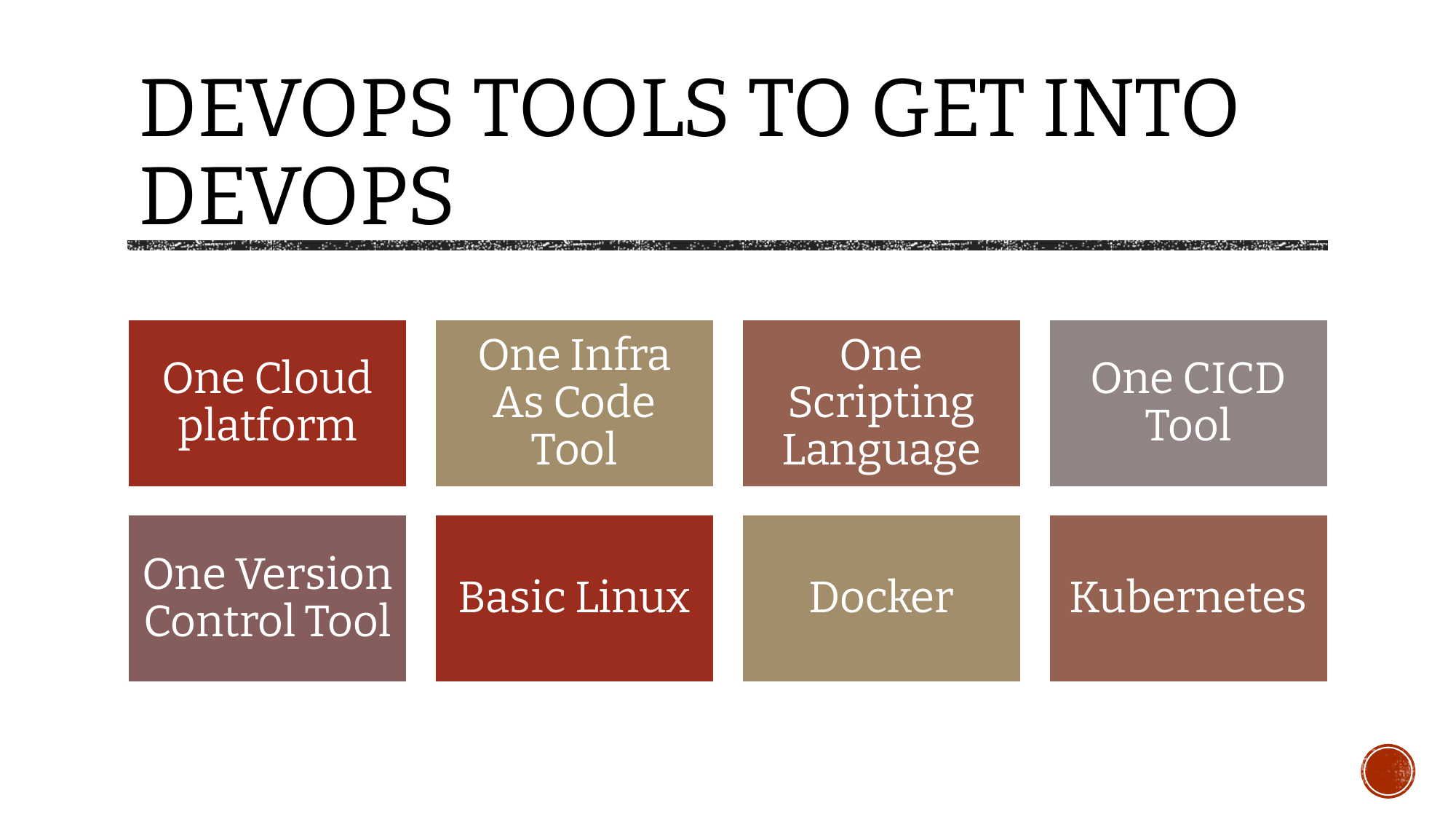

# Devops Tools to get into devops

One Cloud platform
One Infra As Code Tool
One Scripting Language
One CICD Tool
One Version Control Tool
Basic Linux
Docker
Kubernetes